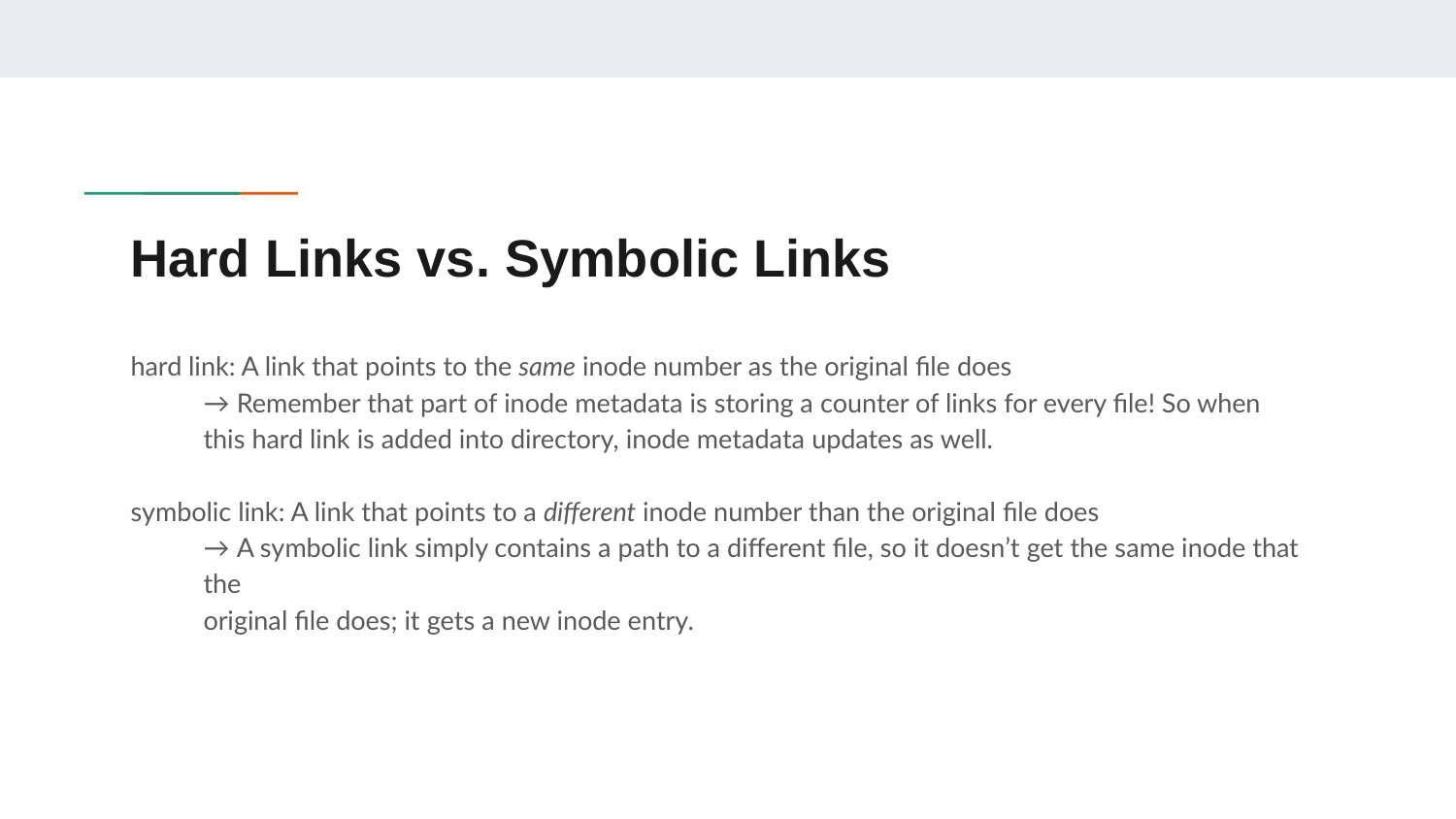

# Hard Links vs. Symbolic Links
hard link: A link that points to the same inode number as the original file does
→ Remember that part of inode metadata is storing a counter of links for every file! So when
this hard link is added into directory, inode metadata updates as well.

symbolic link: A link that points to a different inode number than the original file does
→ A symbolic link simply contains a path to a different file, so it doesn’t get the same inode that the
original file does; it gets a new inode entry.